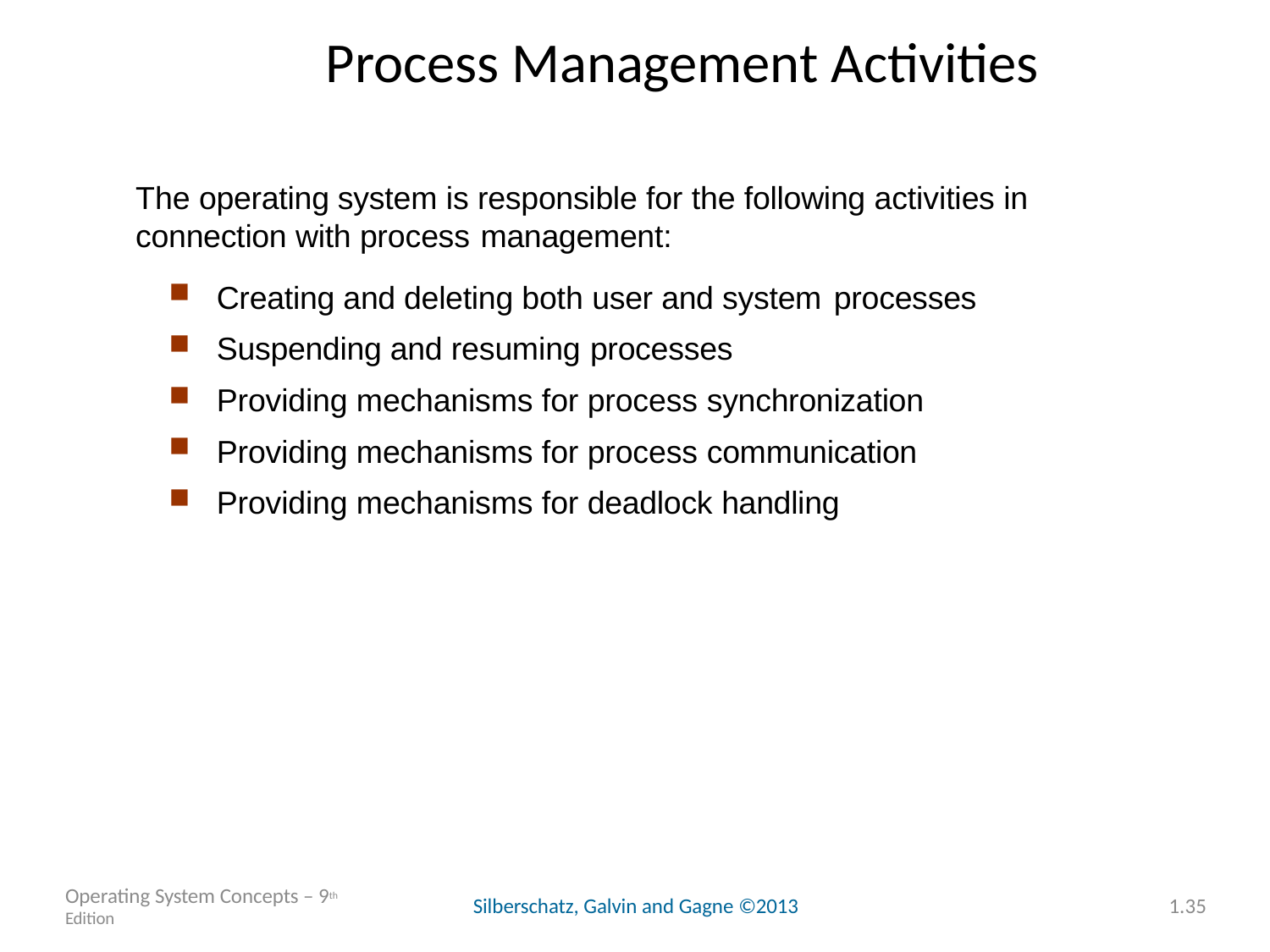

# Process Management Activities
The operating system is responsible for the following activities in  connection with process management:
Creating and deleting both user and system processes
Suspending and resuming processes
Providing mechanisms for process synchronization
Providing mechanisms for process communication
Providing mechanisms for deadlock handling
Operating System Concepts – 9th Edition
Silberschatz, Galvin and Gagne ©2013
1.35